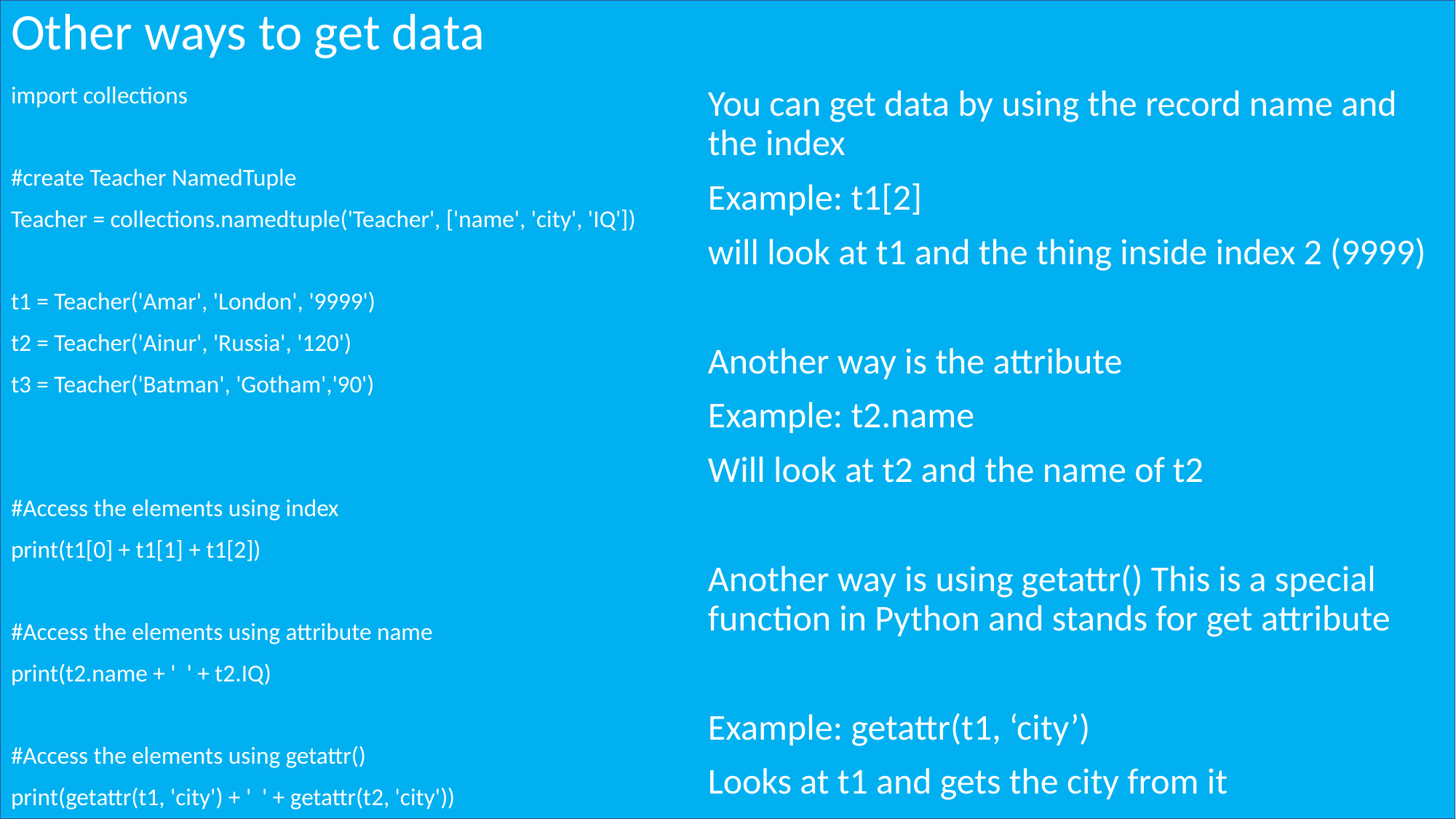

# Other ways to get data
import collections

#create Teacher NamedTuple
Teacher = collections.namedtuple('Teacher', ['name', 'city', 'IQ'])

t1 = Teacher('Amar', 'London', '9999')
t2 = Teacher('Ainur', 'Russia', '120')
t3 = Teacher('Batman', 'Gotham','90')

#Access the elements using index
print(t1[0] + t1[1] + t1[2])

#Access the elements using attribute name
print(t2.name + '  ' + t2.IQ)

#Access the elements using getattr()
print(getattr(t1, 'city') + '  ' + getattr(t2, 'city'))
You can get data by using the record name and the index
Example: t1[2]
will look at t1 and the thing inside index 2 (9999)

Another way is the attribute
Example: t2.name
Will look at t2 and the name of t2

Another way is using getattr() This is a special function in Python and stands for get attribute

Example: getattr(t1, ‘city’)
Looks at t1 and gets the city from it